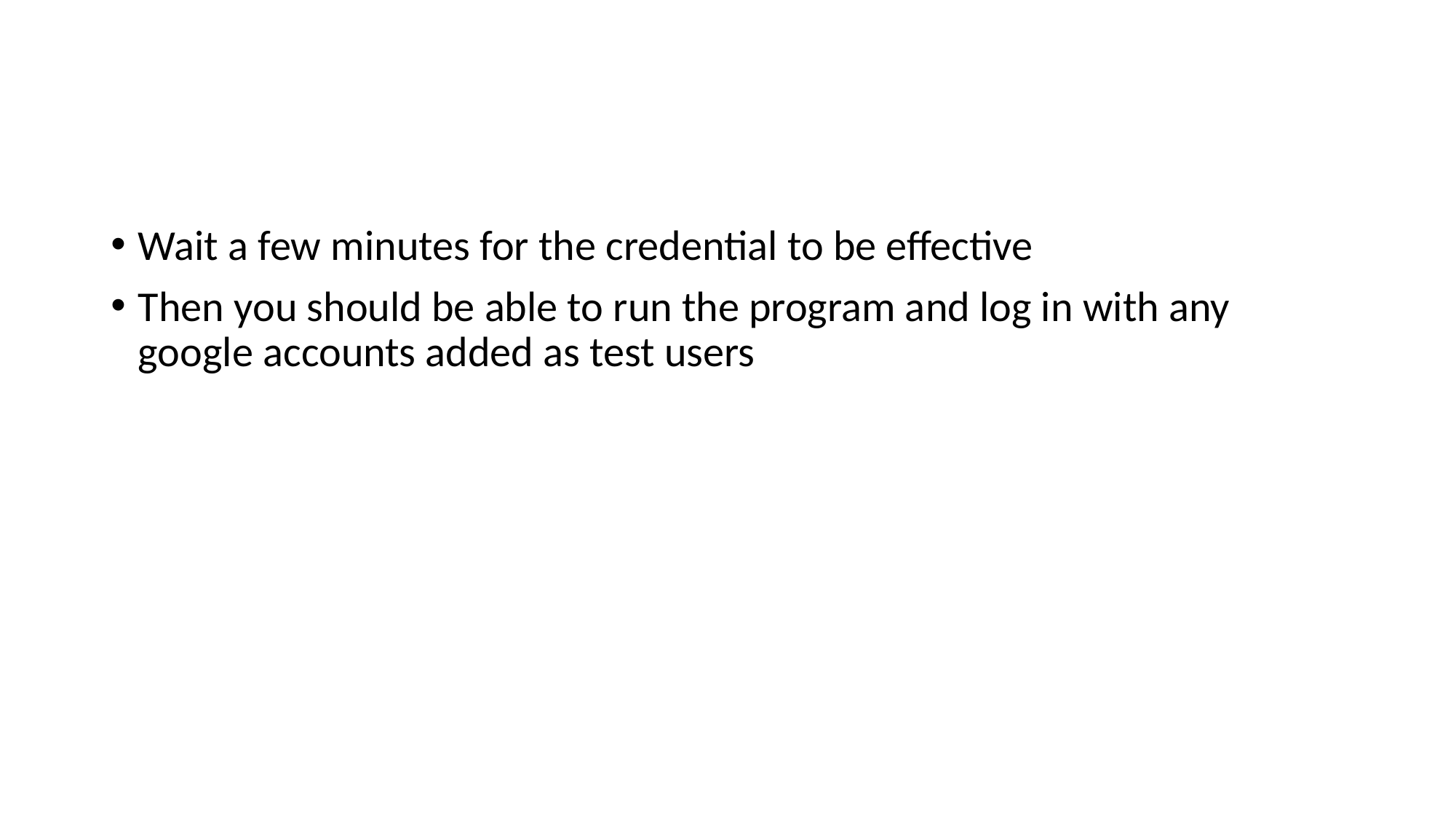

#
Wait a few minutes for the credential to be effective
Then you should be able to run the program and log in with any google accounts added as test users